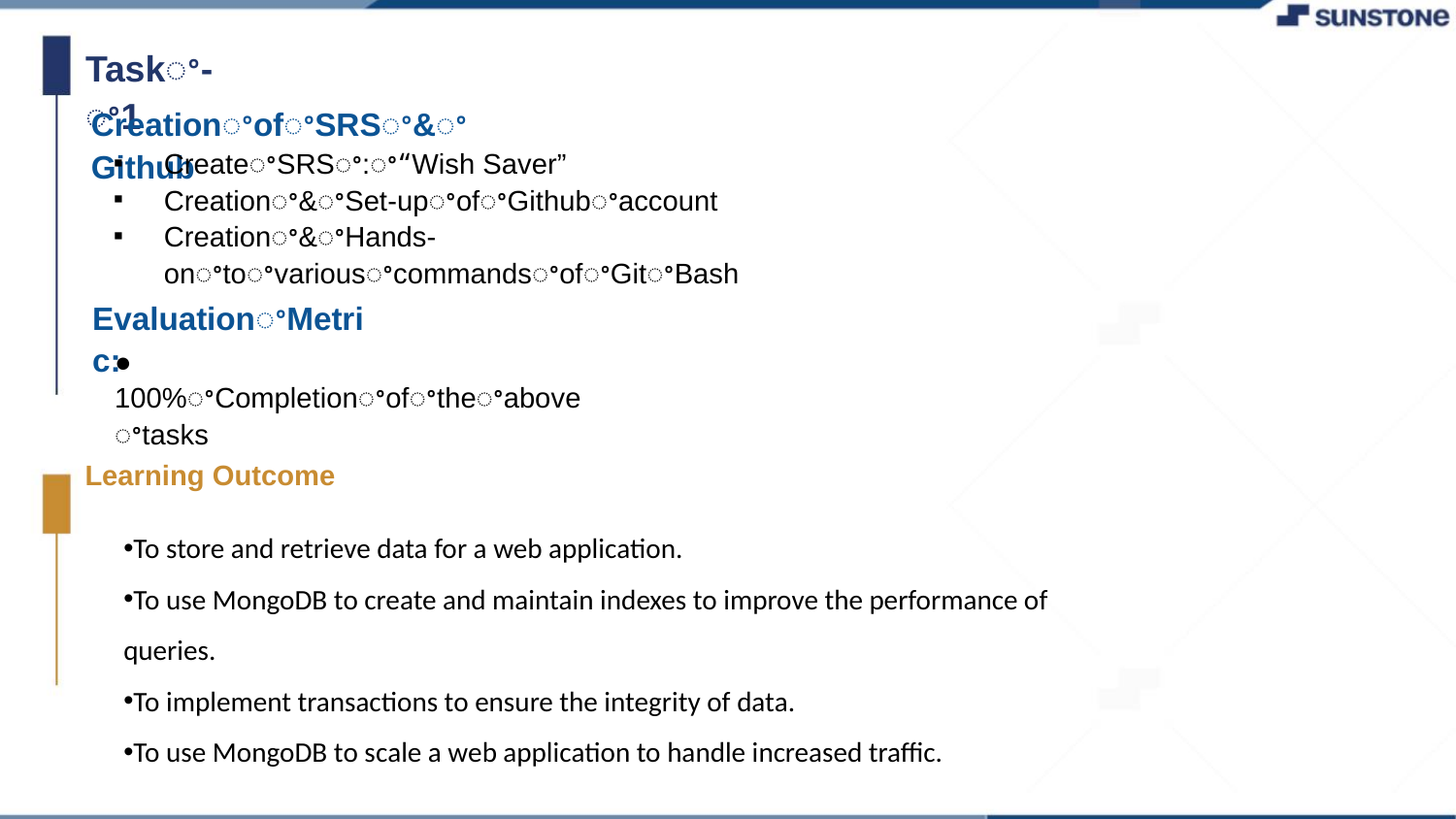

Taskꢀ-ꢀ1
CreationꢀofꢀSRSꢀ&ꢀGithub
CreateꢀSRSꢀ:ꢀ“Wish Saver”
Creationꢀ&ꢀSet-upꢀofꢀGithubꢀaccount
Creationꢀ&ꢀHands-onꢀtoꢀvariousꢀcommandsꢀofꢀGitꢀBash
▪
▪
▪
EvaluationꢀMetric:
● 100%ꢀCompletionꢀofꢀtheꢀaboveꢀtasks
Learning Outcome
To store and retrieve data for a web application.
To use MongoDB to create and maintain indexes to improve the performance of queries.
To implement transactions to ensure the integrity of data.
To use MongoDB to scale a web application to handle increased traffic.